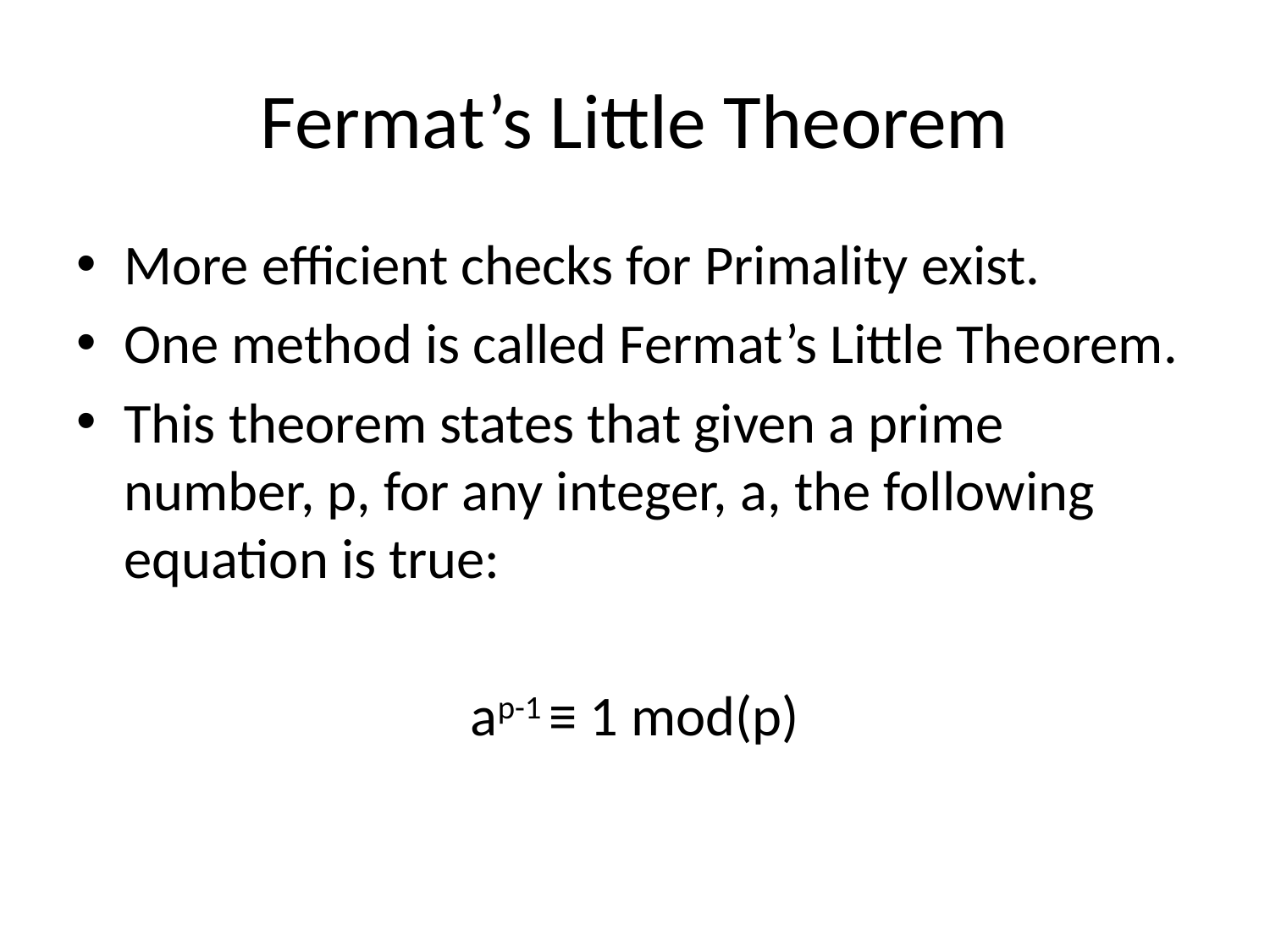

# Fermat’s Little Theorem
More efficient checks for Primality exist.
One method is called Fermat’s Little Theorem.
This theorem states that given a prime number, p, for any integer, a, the following equation is true:

ap-1 ≡ 1 mod(p)